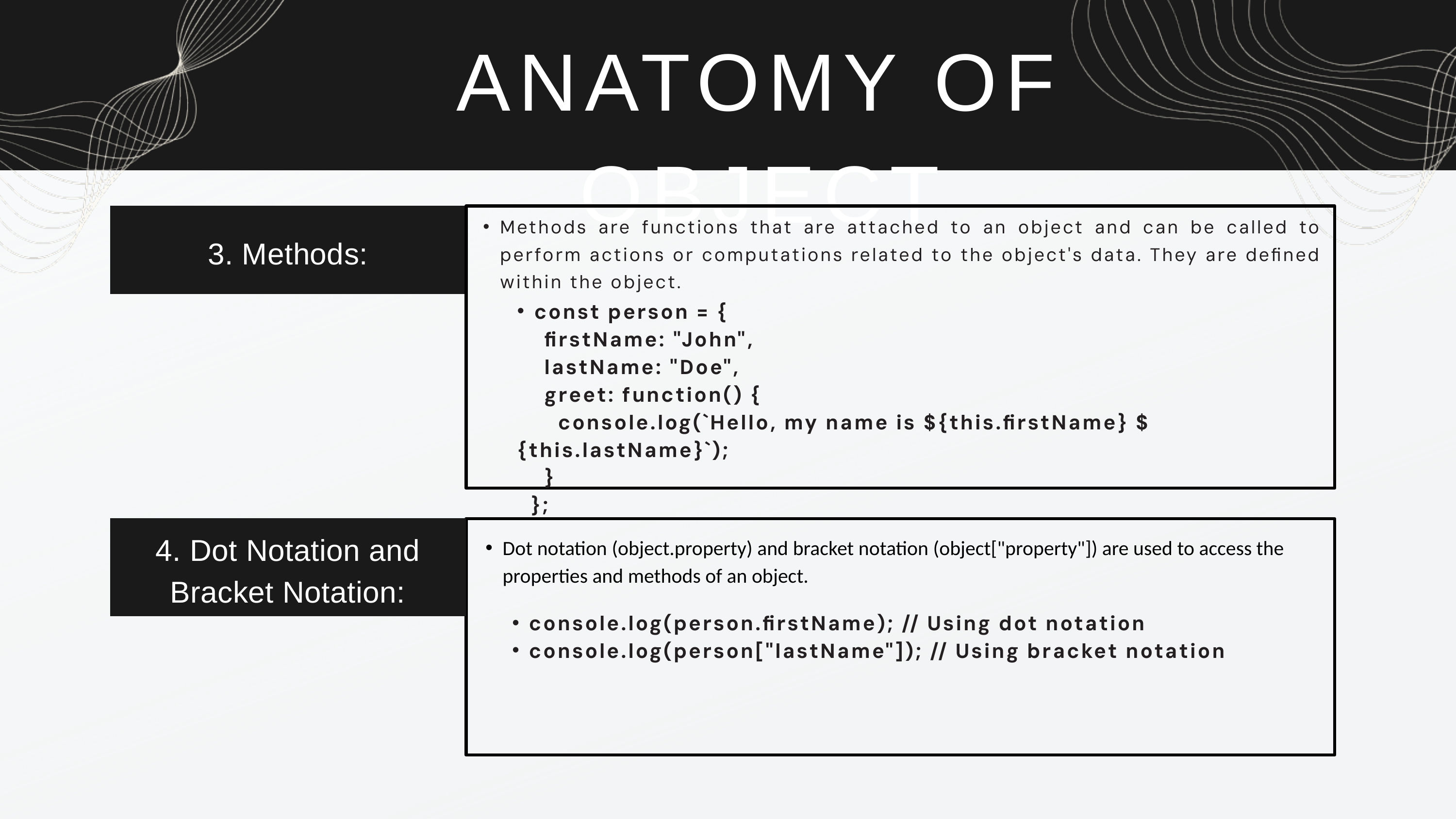

ANATOMY OF OBJECT

3. Methods:
Methods are functions that are attached to an object and can be called to perform actions or computations related to the object's data. They are defined within the object.
const person = {
    firstName: "John",
    lastName: "Doe",
    greet: function() {
      console.log(`Hello, my name is ${this.firstName} ${this.lastName}`);
    }
  };

4. Dot Notation and Bracket Notation:

Dot notation (object.property) and bracket notation (object["property"]) are used to access the properties and methods of an object.
console.log(person.firstName); // Using dot notation
console.log(person["lastName"]); // Using bracket notation